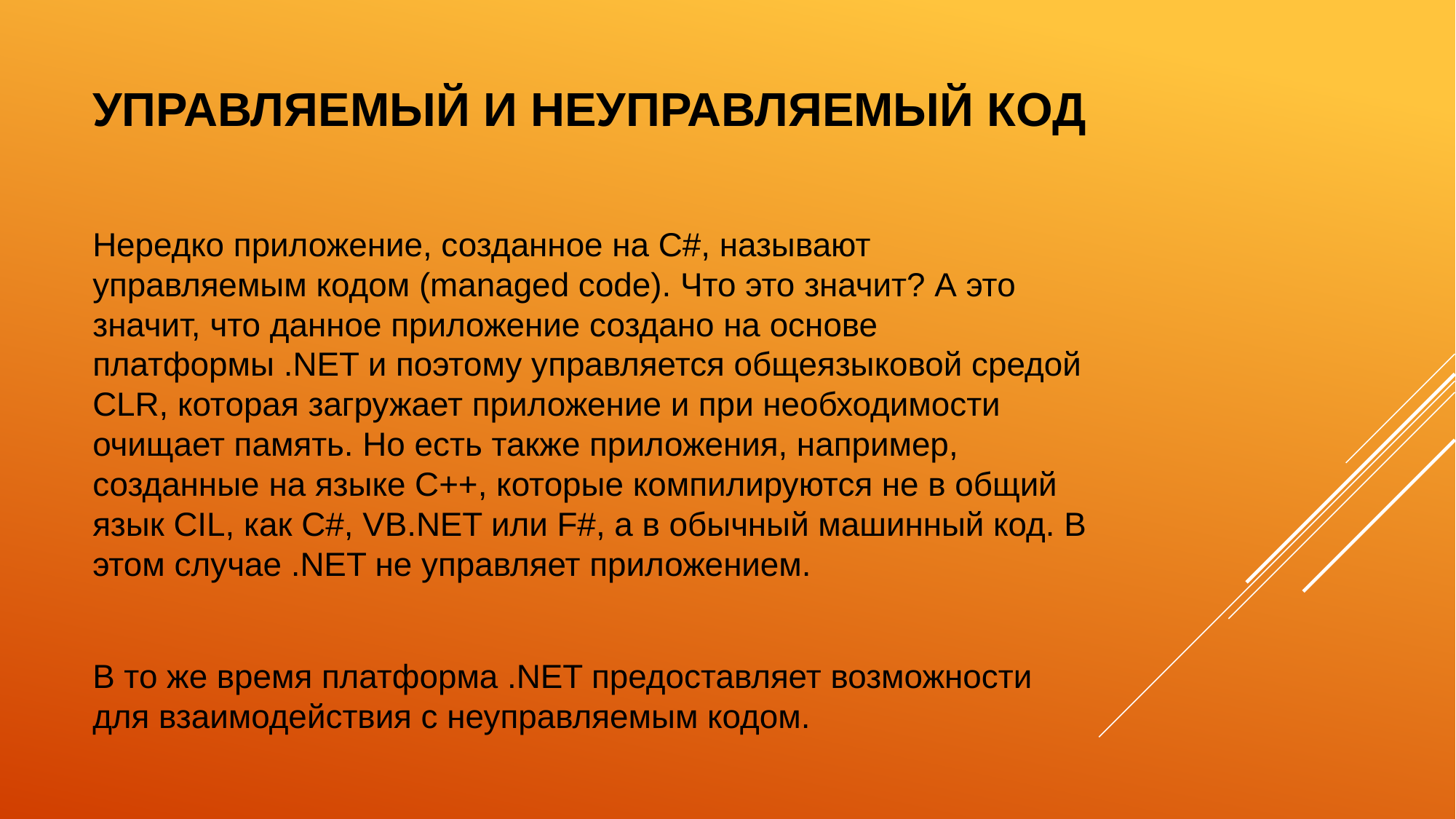

# УПРАВЛЯЕМЫЙ И НЕУПРАВЛЯЕМЫЙ КОД
Нередко приложение, созданное на C#, называют управляемым кодом (managed code). Что это значит? А это значит, что данное приложение создано на основе платформы .NET и поэтому управляется общеязыковой средой CLR, которая загружает приложение и при необходимости очищает память. Но есть также приложения, например, созданные на языке С++, которые компилируются не в общий язык CIL, как C#, VB.NET или F#, а в обычный машинный код. В этом случае .NET не управляет приложением.

В то же время платформа .NET предоставляет возможности для взаимодействия с неуправляемым кодом.